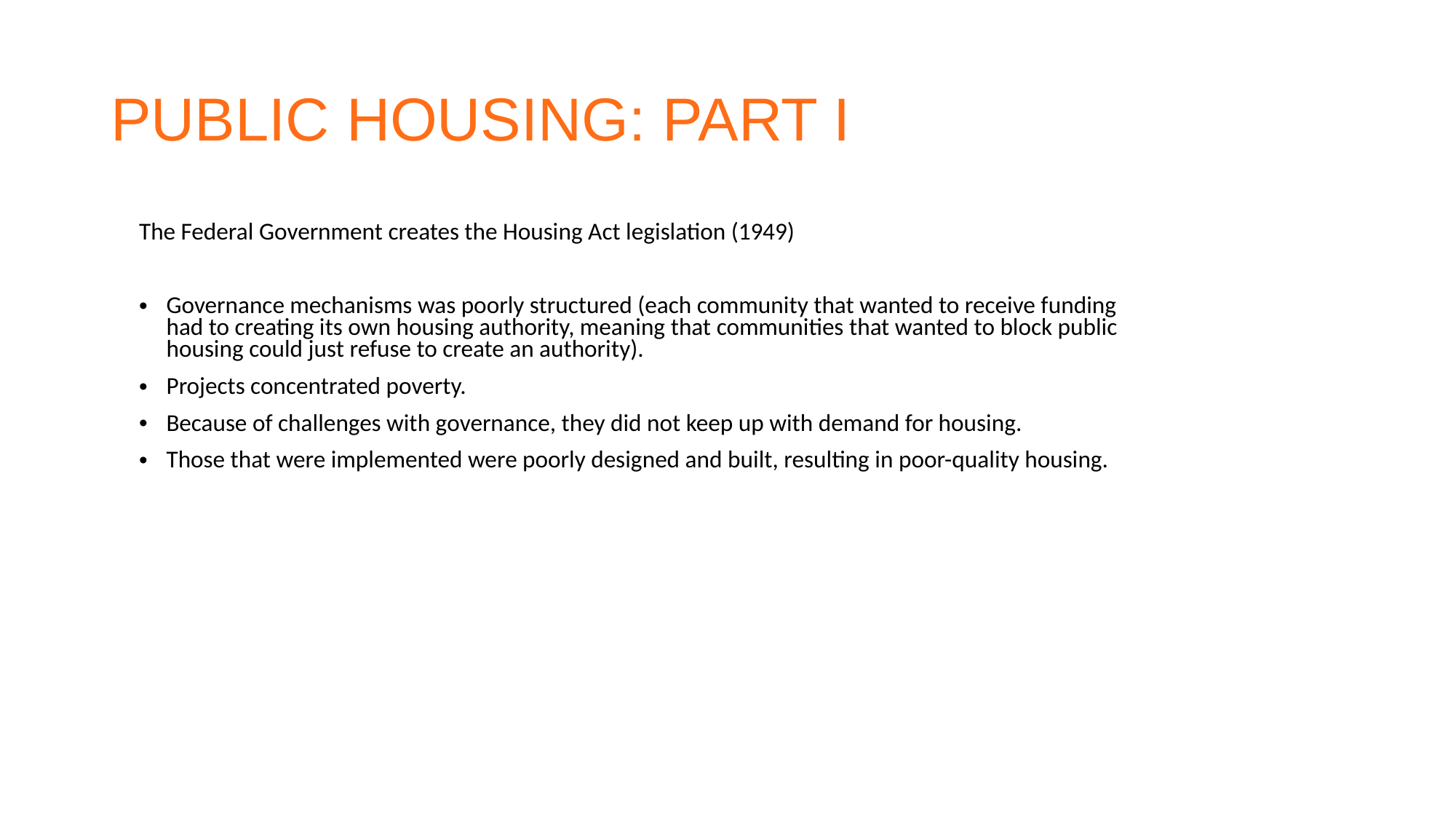

# Public housing: Part I
The Federal Government creates the Housing Act legislation (1949)

Governance mechanisms was poorly structured (each community that wanted to receive funding had to creating its own housing authority, meaning that communities that wanted to block public housing could just refuse to create an authority).
Projects concentrated poverty.
Because of challenges with governance, they did not keep up with demand for housing.
Those that were implemented were poorly designed and built, resulting in poor-quality housing.